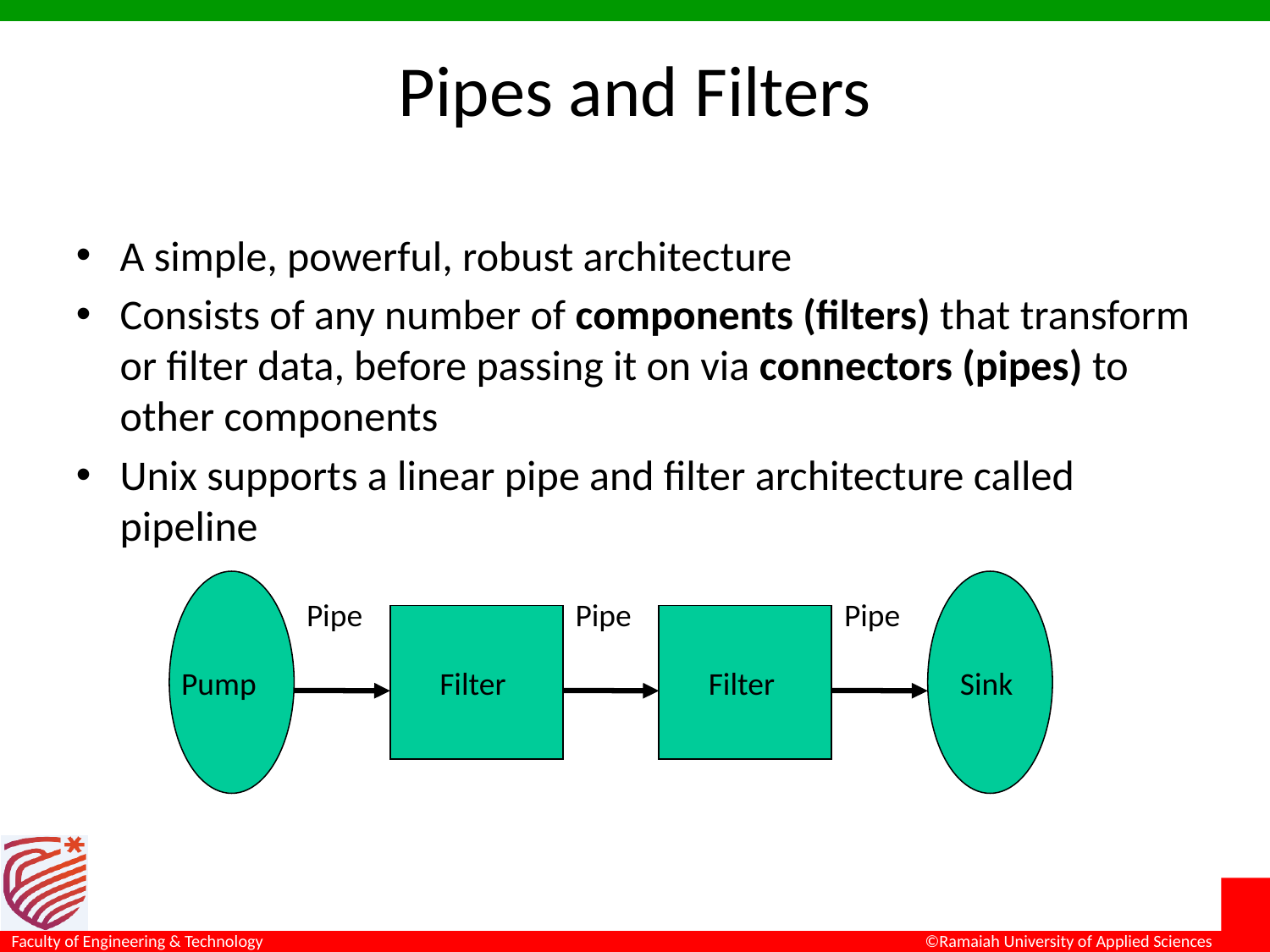

# Pipes and Filters
A simple, powerful, robust architecture
Consists of any number of components (filters) that transform or filter data, before passing it on via connectors (pipes) to other components
Unix supports a linear pipe and filter architecture called pipeline

 Pump
Sink
Pipe
Pipe
Pipe
Filter
Filter